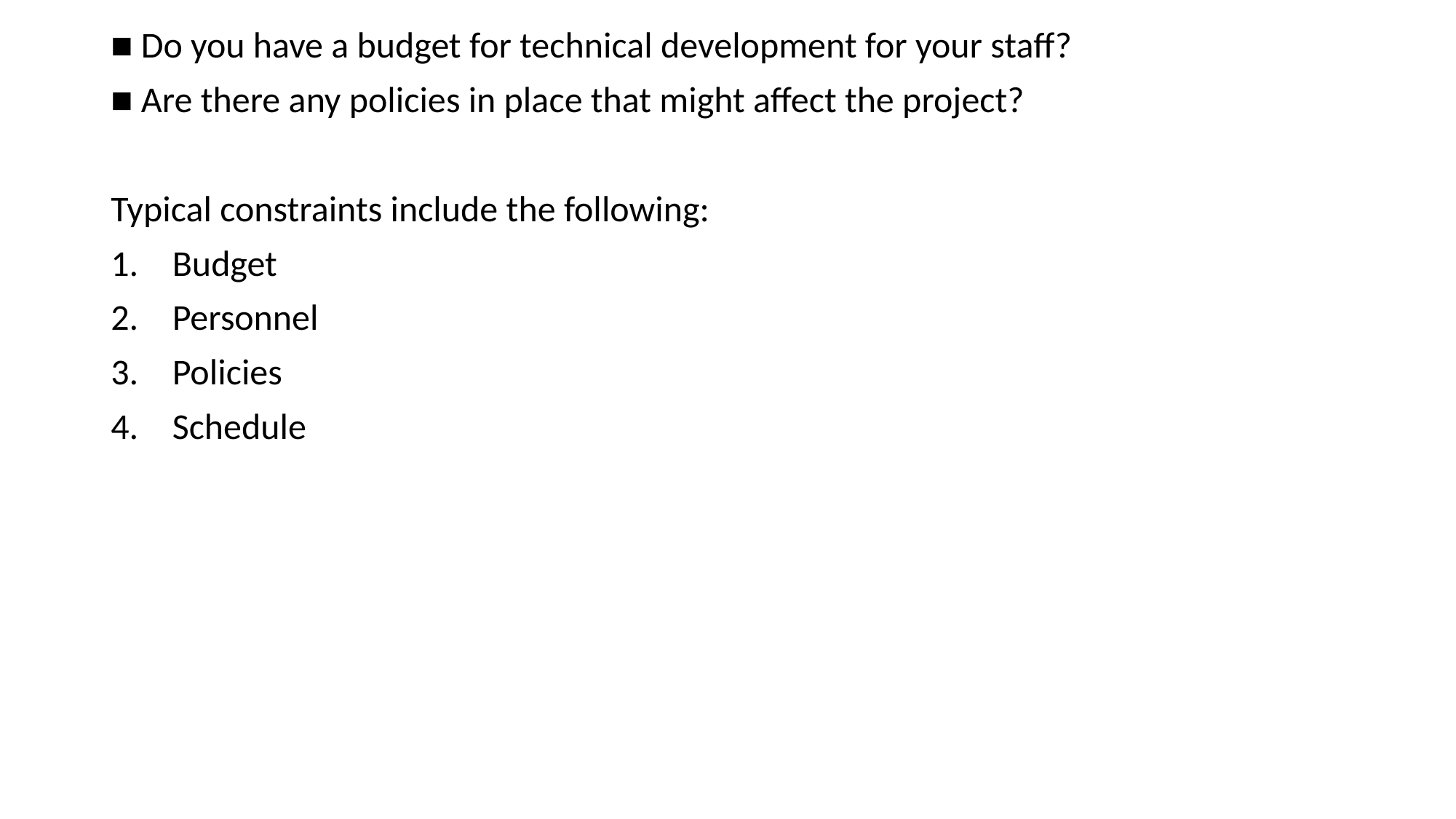

■ Do you have a budget for technical development for your staff?
■ Are there any policies in place that might affect the project?

Typical constraints include the following:
Budget
Personnel
Policies
Schedule